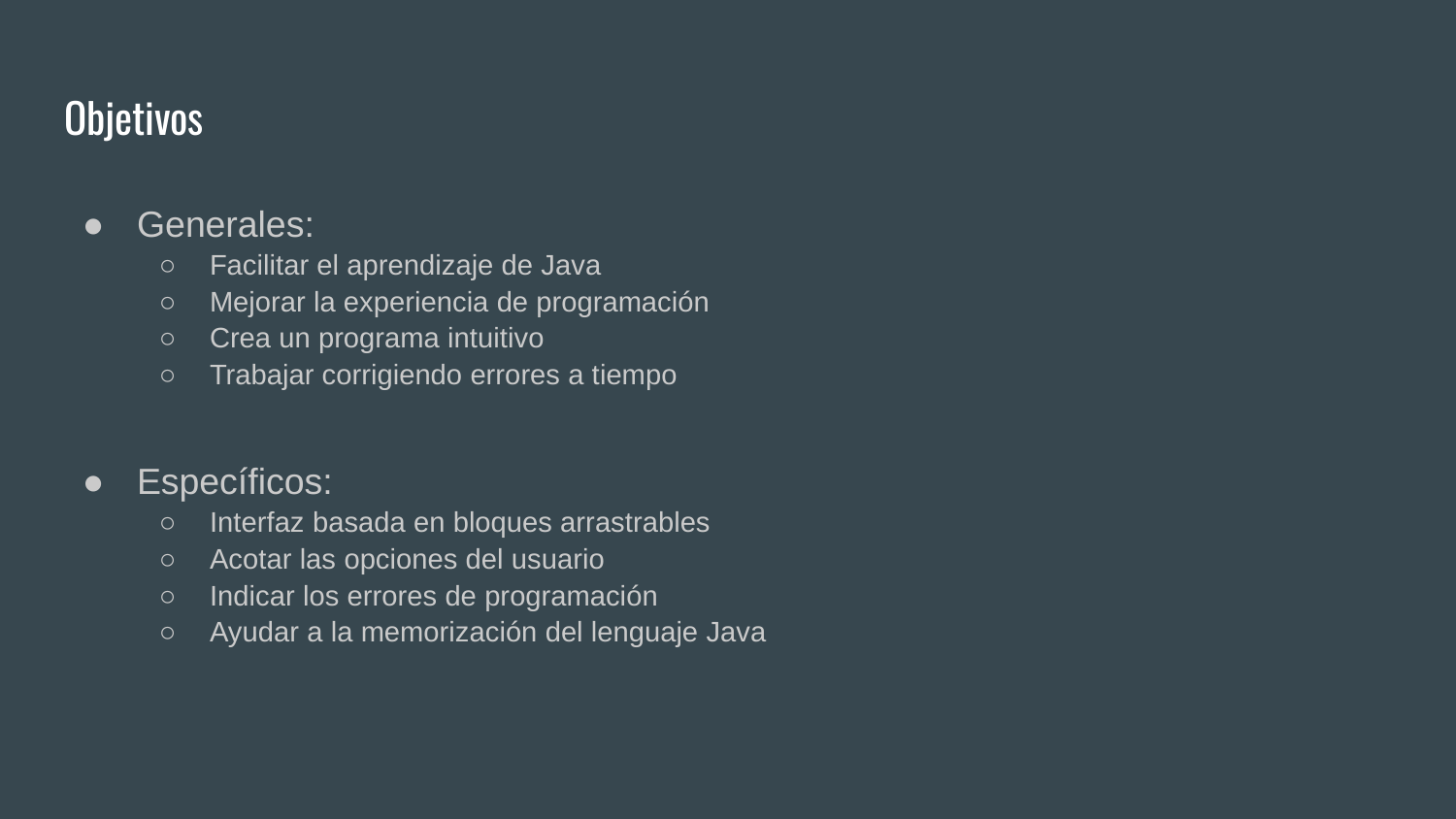

# Objetivos
Generales:
Facilitar el aprendizaje de Java
Mejorar la experiencia de programación
Crea un programa intuitivo
Trabajar corrigiendo errores a tiempo

Específicos:
Interfaz basada en bloques arrastrables
Acotar las opciones del usuario
Indicar los errores de programación
Ayudar a la memorización del lenguaje Java